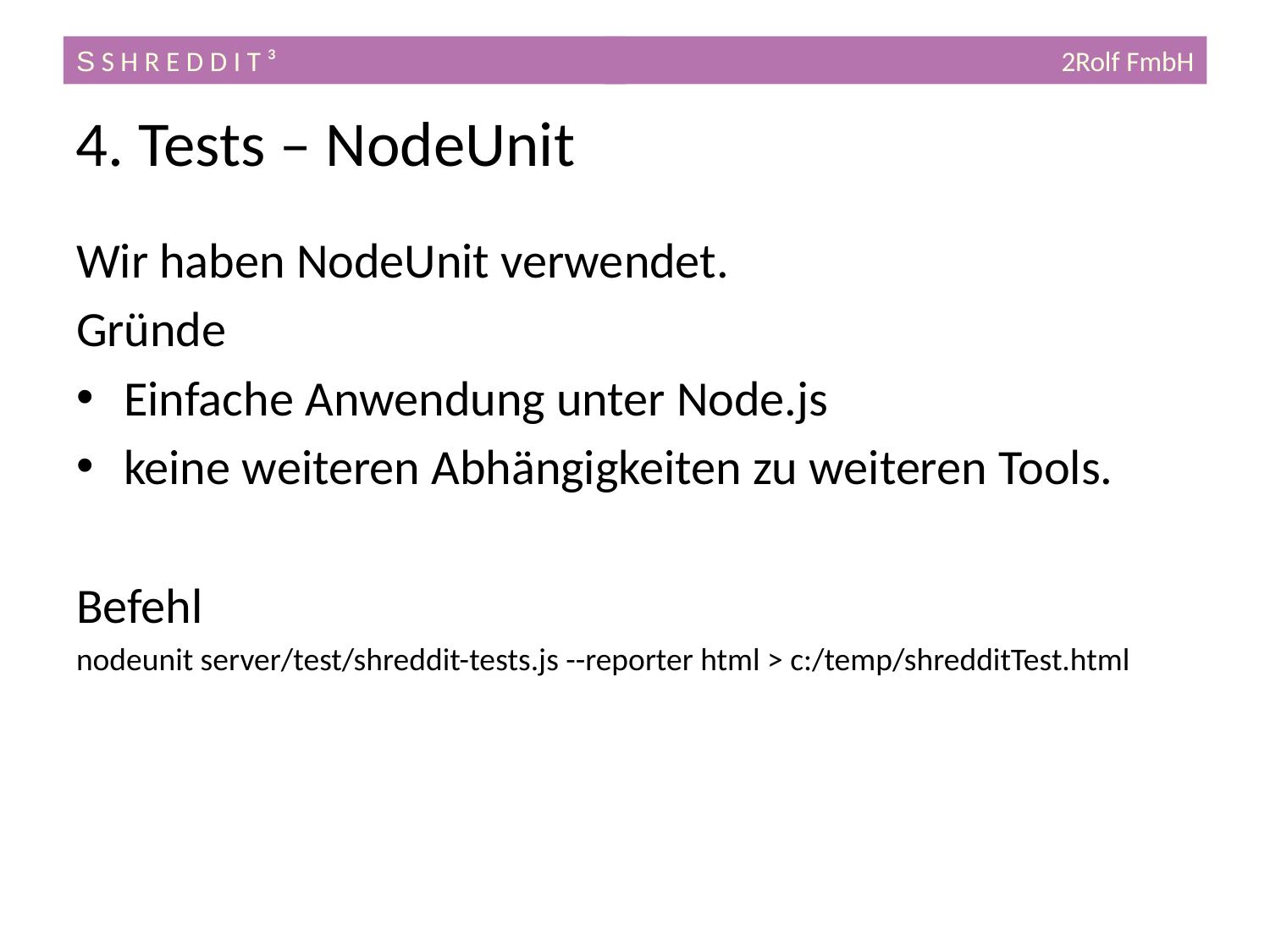

S S H R E D D I T ³
2Rolf FmbH
4. Tests – NodeUnit
Wir haben NodeUnit verwendet.
Gründe
Einfache Anwendung unter Node.js
keine weiteren Abhängigkeiten zu weiteren Tools.

Befehl
nodeunit server/test/shreddit-tests.js --reporter html > c:/temp/shredditTest.html